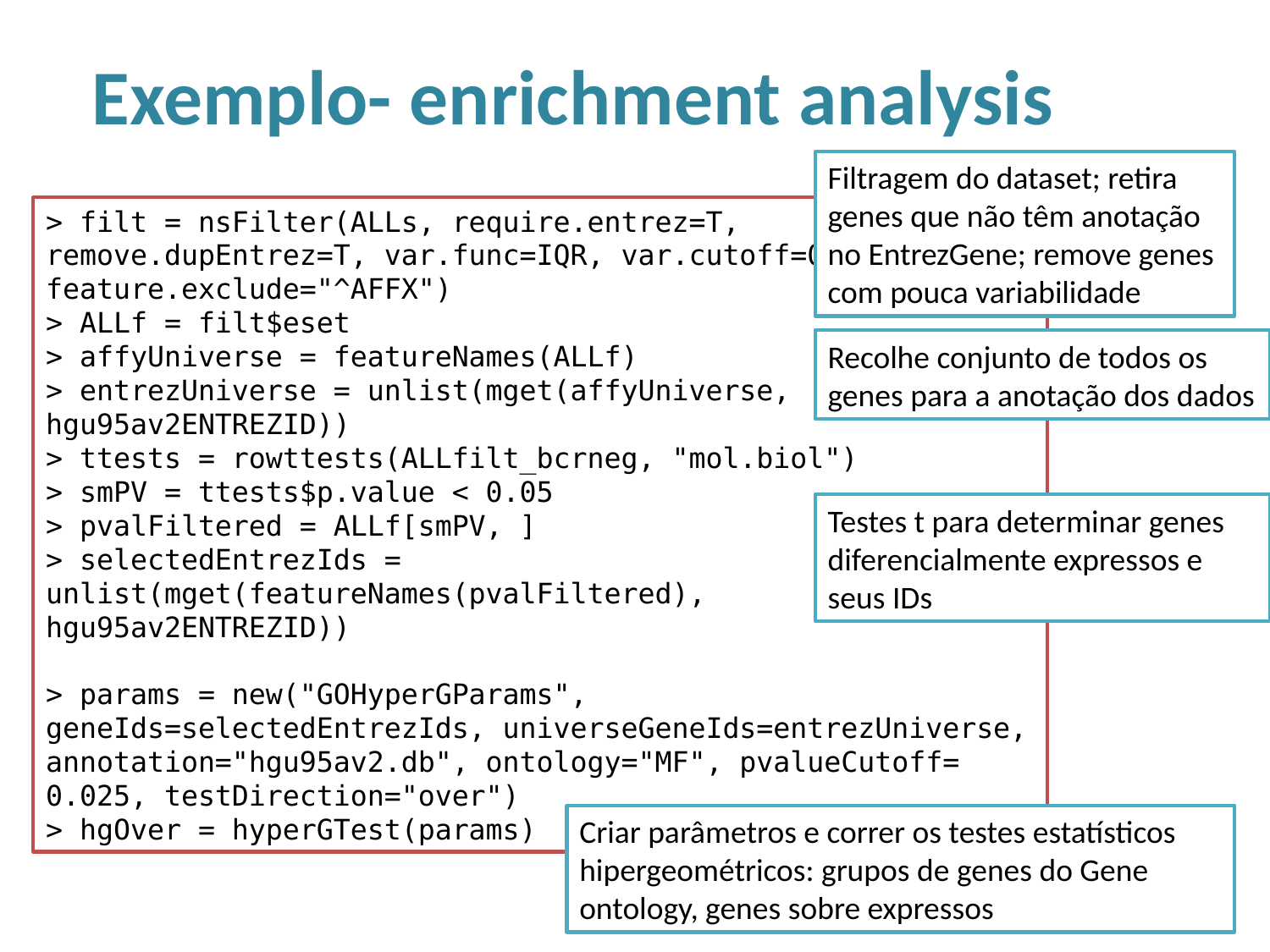

# Exemplo- enrichment analysis
Filtragem do dataset; retira genes que não têm anotação no EntrezGene; remove genes com pouca variabilidade
> filt = nsFilter(ALLs, require.entrez=T, remove.dupEntrez=T, var.func=IQR, var.cutoff=0.5, feature.exclude="^AFFX")
> ALLf = filt$eset
> affyUniverse = featureNames(ALLf)
> entrezUniverse = unlist(mget(affyUniverse, hgu95av2ENTREZID))
> ttests = rowttests(ALLfilt_bcrneg, "mol.biol")
> smPV = ttests$p.value < 0.05
> pvalFiltered = ALLf[smPV, ]
> selectedEntrezIds = unlist(mget(featureNames(pvalFiltered),
hgu95av2ENTREZID))

> params = new("GOHyperGParams", geneIds=selectedEntrezIds, universeGeneIds=entrezUniverse, annotation="hgu95av2.db", ontology="MF", pvalueCutoff= 0.025, testDirection="over")
> hgOver = hyperGTest(params)
Recolhe conjunto de todos os genes para a anotação dos dados
Testes t para determinar genes diferencialmente expressos e seus IDs
Criar parâmetros e correr os testes estatísticos hipergeométricos: grupos de genes do Gene ontology, genes sobre expressos